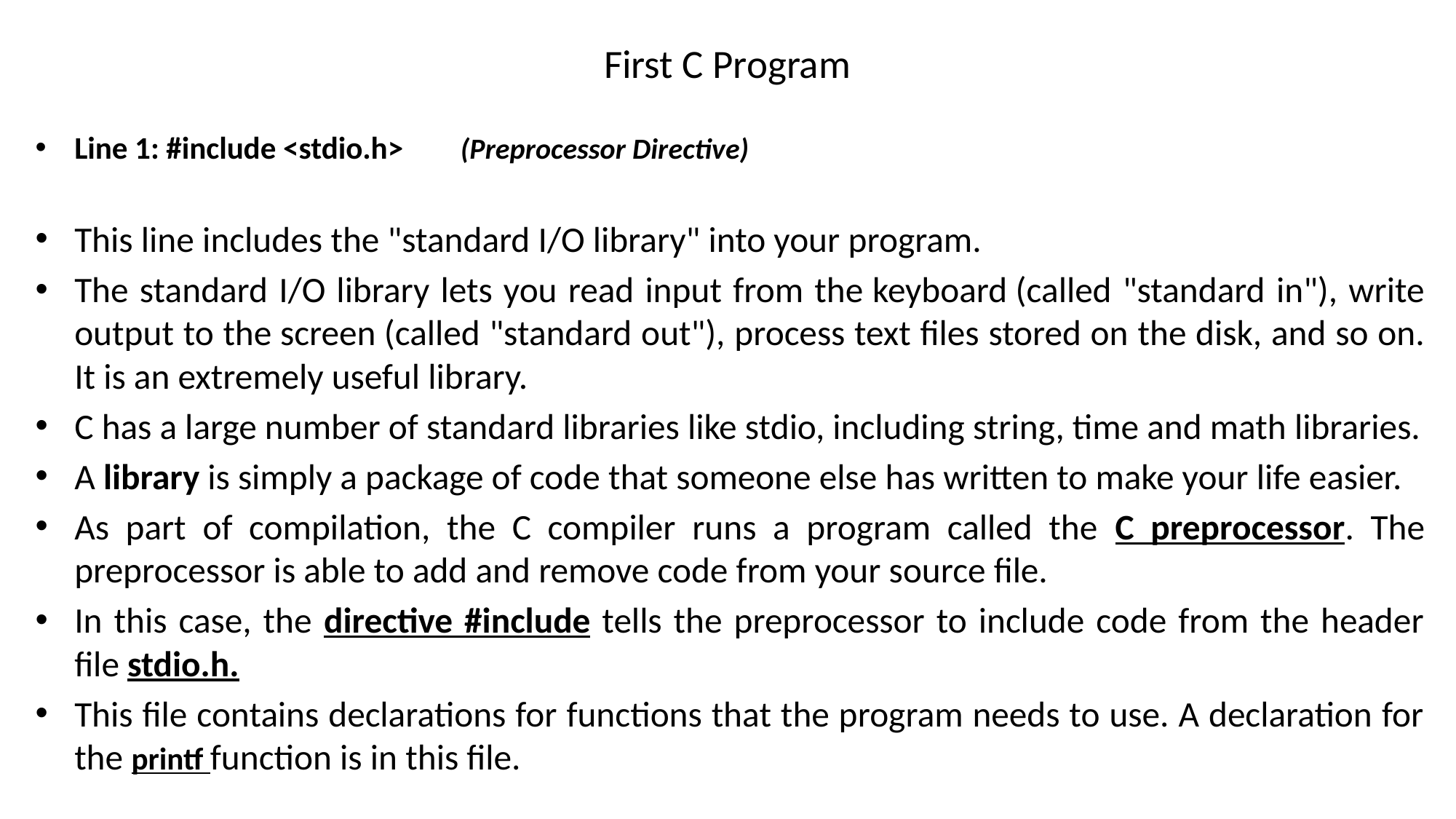

# First C Program
Line 1: #include <stdio.h>        (Preprocessor Directive)

This line includes the "standard I/O library" into your program.
The standard I/O library lets you read input from the keyboard (called "standard in"), write output to the screen (called "standard out"), process text files stored on the disk, and so on. It is an extremely useful library.
C has a large number of standard libraries like stdio, including string, time and math libraries.
A library is simply a package of code that someone else has written to make your life easier.
As part of compilation, the C compiler runs a program called the C preprocessor. The preprocessor is able to add and remove code from your source file.
In this case, the directive #include tells the preprocessor to include code from the header file stdio.h.
This file contains declarations for functions that the program needs to use. A declaration for the printf function is in this file.